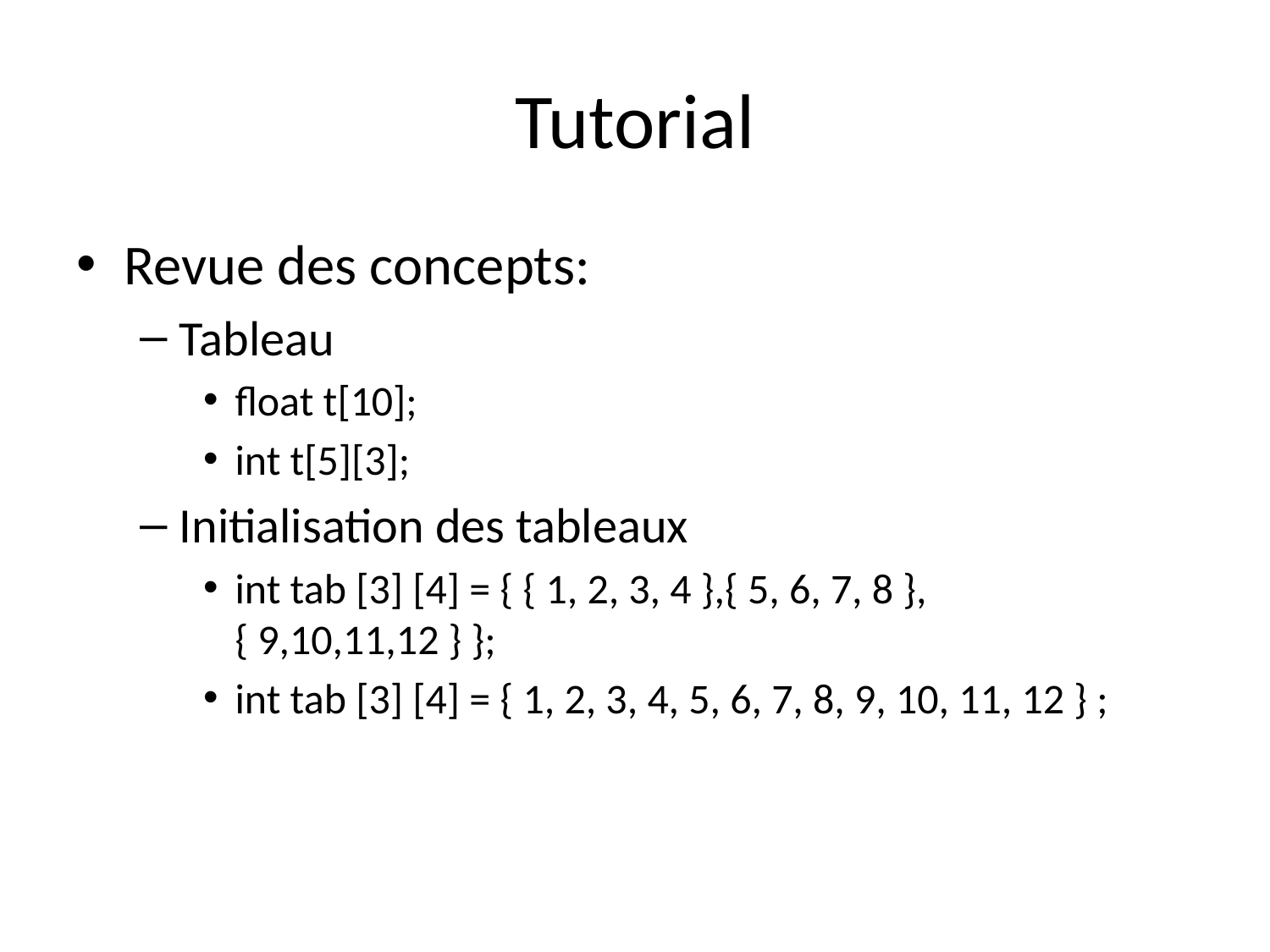

# Tutorial
Revue des concepts:
Tableau
float t[10];
int t[5][3];
Initialisation des tableaux
int tab [3] [4] = { { 1, 2, 3, 4 },{ 5, 6, 7, 8 }, { 9,10,11,12 } };
int tab [3] [4] = { 1, 2, 3, 4, 5, 6, 7, 8, 9, 10, 11, 12 } ;